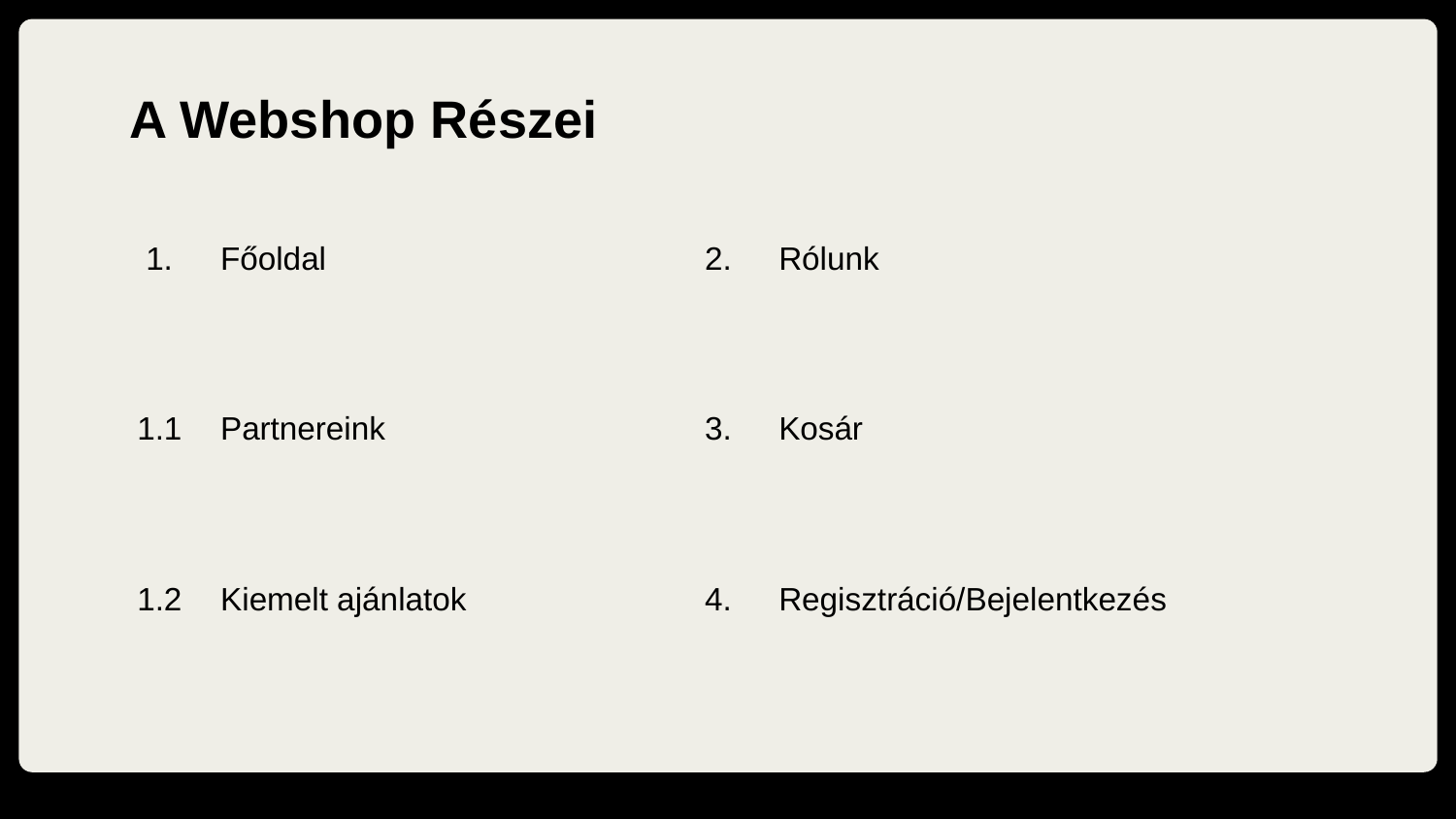

# A Webshop Részei
2.
1.
Főoldal
Rólunk
3.
Kosár
Partnereink
1.1
4.
Regisztráció/Bejelentkezés
Kiemelt ajánlatok
1.2